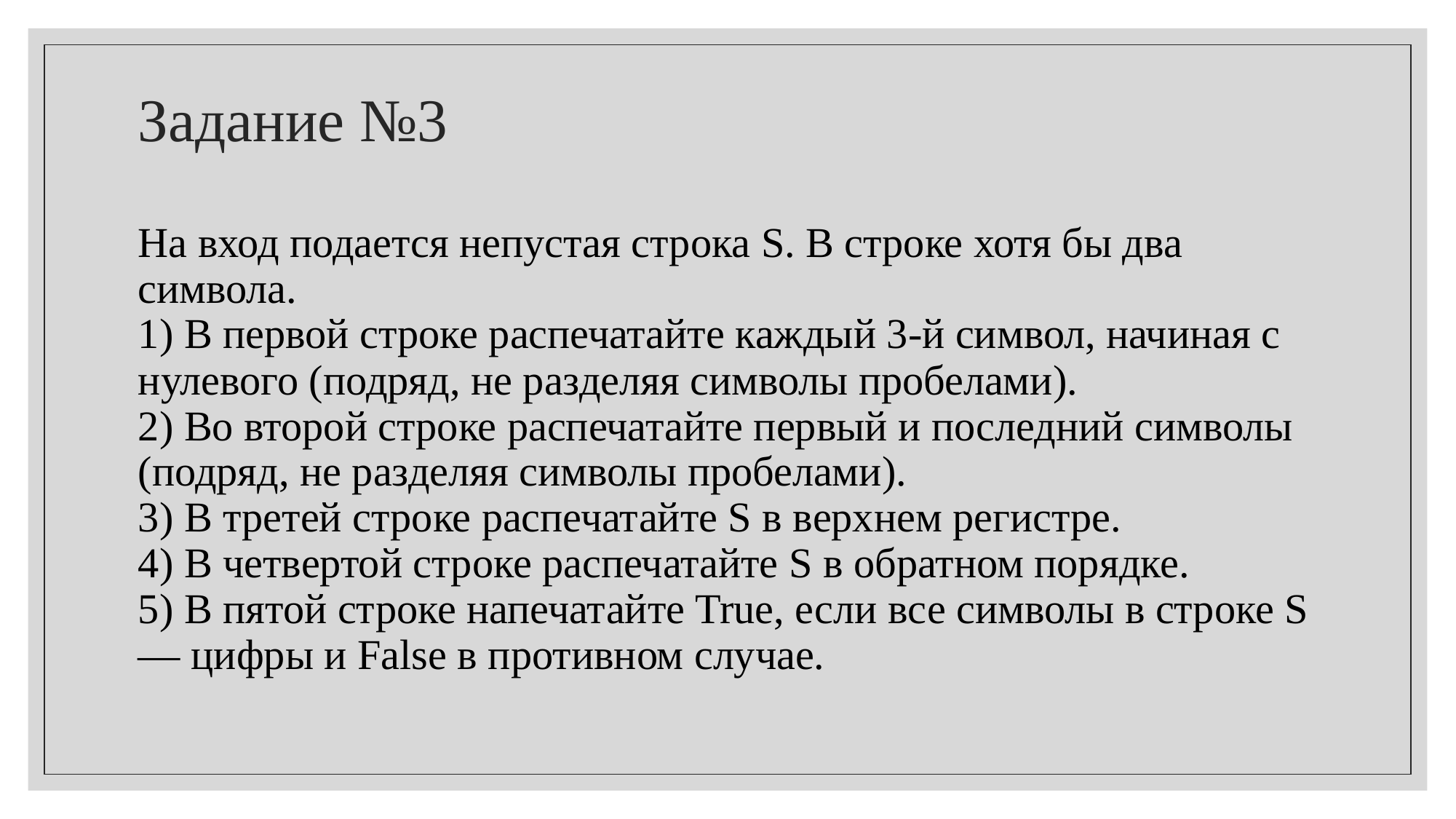

# Задание №3 На вход подается непустая строка S. В строке хотя бы два символа. 1) В первой строке распечатайте каждый 3-й символ, начиная с нулевого (подряд, не разделяя символы пробелами). 2) Во второй строке распечатайте первый и последний символы (подряд, не разделяя символы пробелами). 3) В третей строке распечатайте S в верхнем регистре. 4) В четвертой строке распечатайте S в обратном порядке. 5) В пятой строке напечатайте True, если все символы в строке S — цифры и False в противном случае.